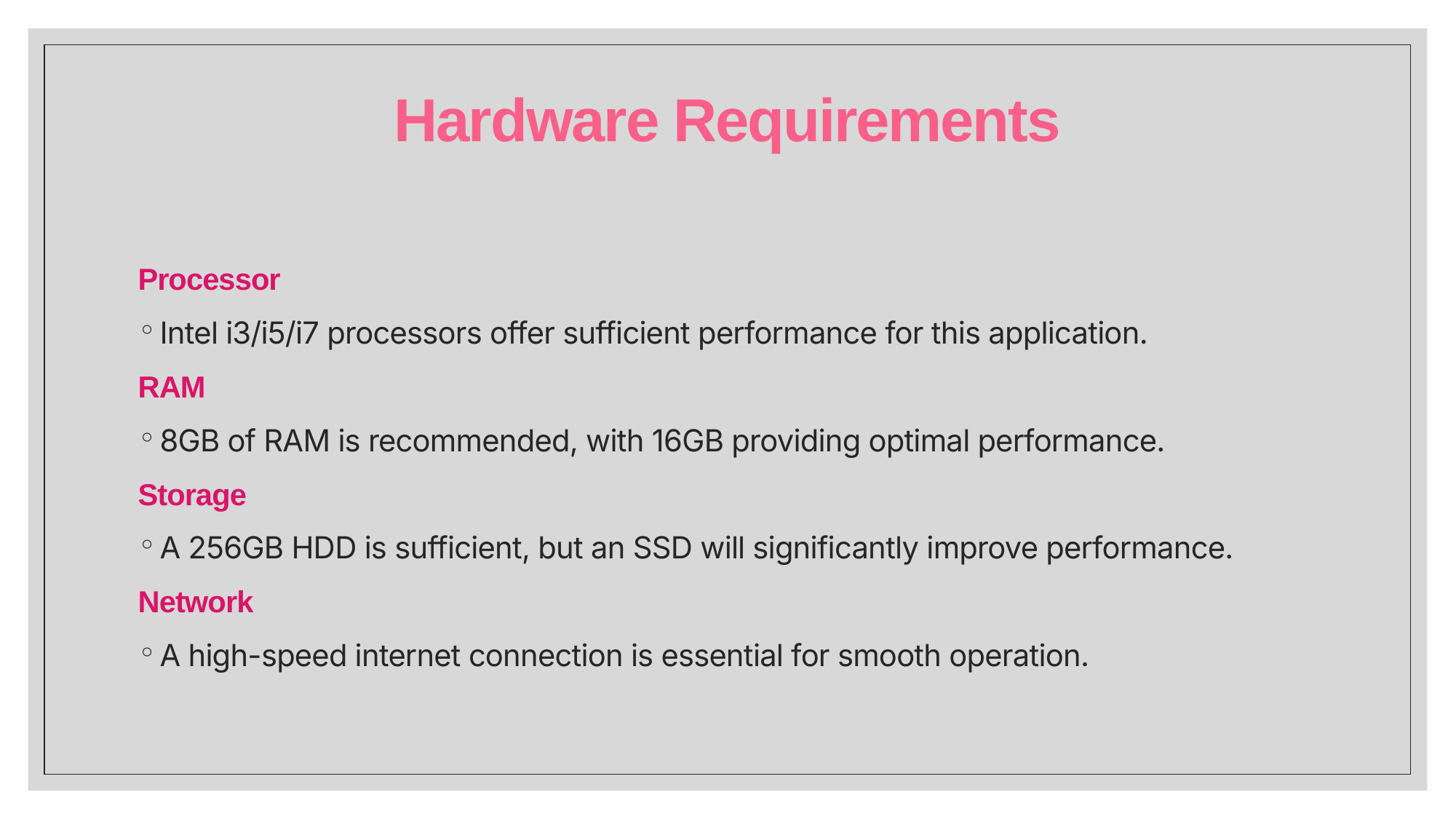

Hardware Requirements
Processor
Intel i3/i5/i7 processors offer sufficient performance for this application.
RAM
8GB of RAM is recommended, with 16GB providing optimal performance.
Storage
A 256GB HDD is sufficient, but an SSD will significantly improve performance.
Network
A high-speed internet connection is essential for smooth operation.